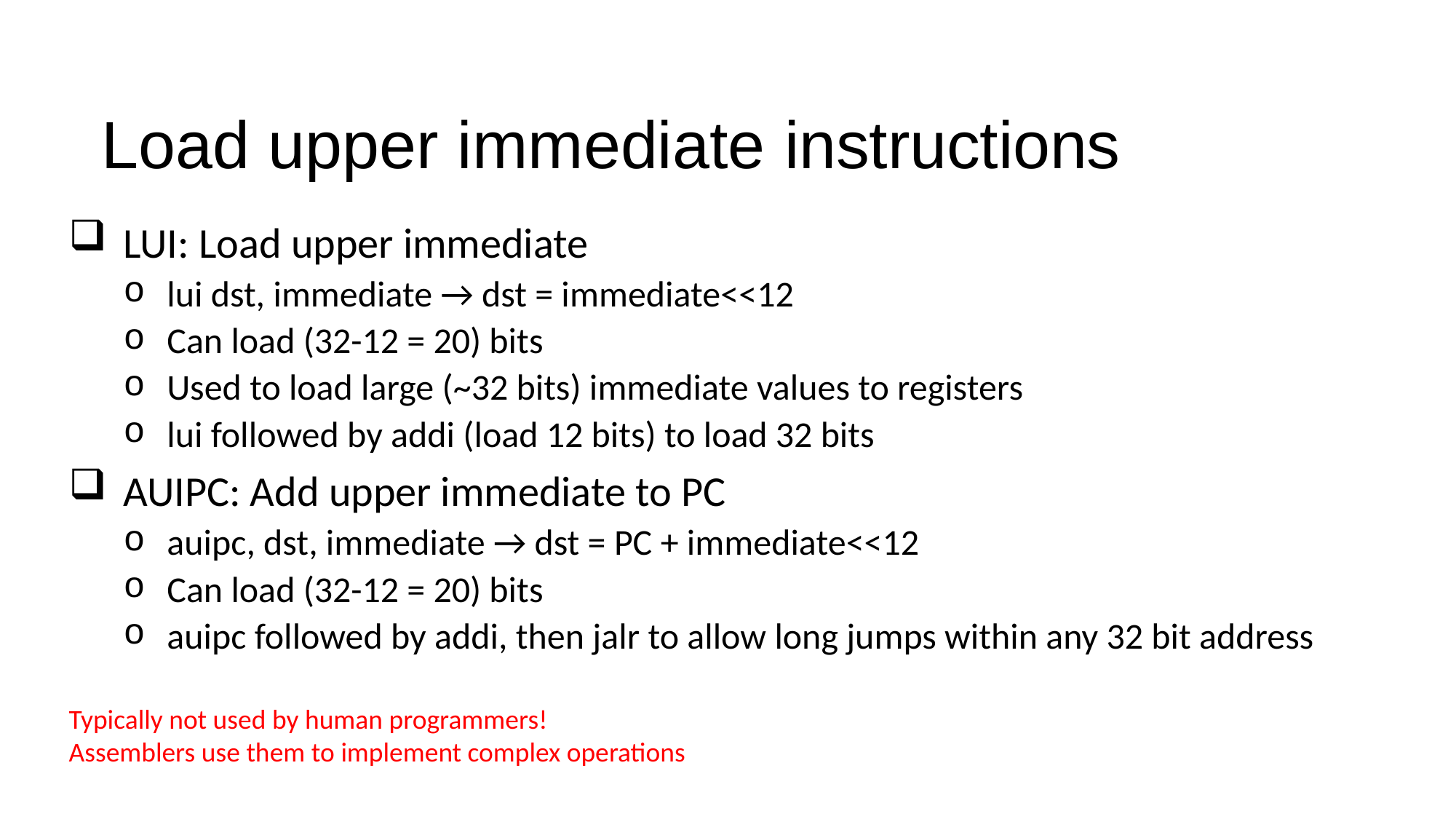

# Load upper immediate instructions
LUI: Load upper immediate
lui dst, immediate → dst = immediate<<12
Can load (32-12 = 20) bits
Used to load large (~32 bits) immediate values to registers
lui followed by addi (load 12 bits) to load 32 bits
AUIPC: Add upper immediate to PC
auipc, dst, immediate → dst = PC + immediate<<12
Can load (32-12 = 20) bits
auipc followed by addi, then jalr to allow long jumps within any 32 bit address

Typically not used by human programmers!
Assemblers use them to implement complex operations